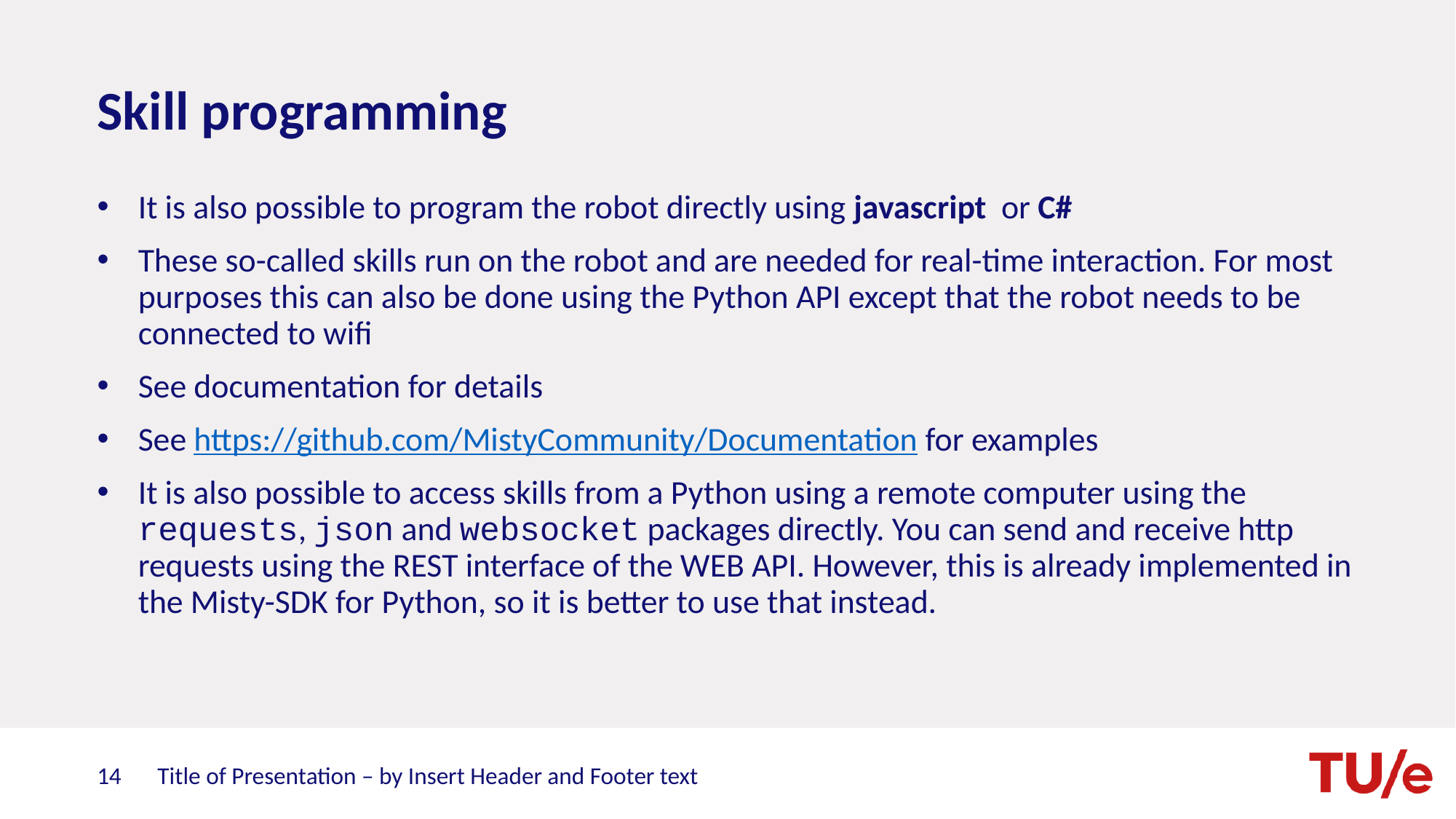

# Skill programming
It is also possible to program the robot directly using javascript  or C#
These so-called skills run on the robot and are needed for real-time interaction. For most purposes this can also be done using the Python API except that the robot needs to be connected to wifi
See documentation for details
See https://github.com/MistyCommunity/Documentation for examples
It is also possible to access skills from a Python using a remote computer using the requests, json and websocket packages directly. You can send and receive http requests using the REST interface of the WEB API. However, this is already implemented in the Misty-SDK for Python, so it is better to use that instead.
Title of Presentation – by Insert Header and Footer text
14